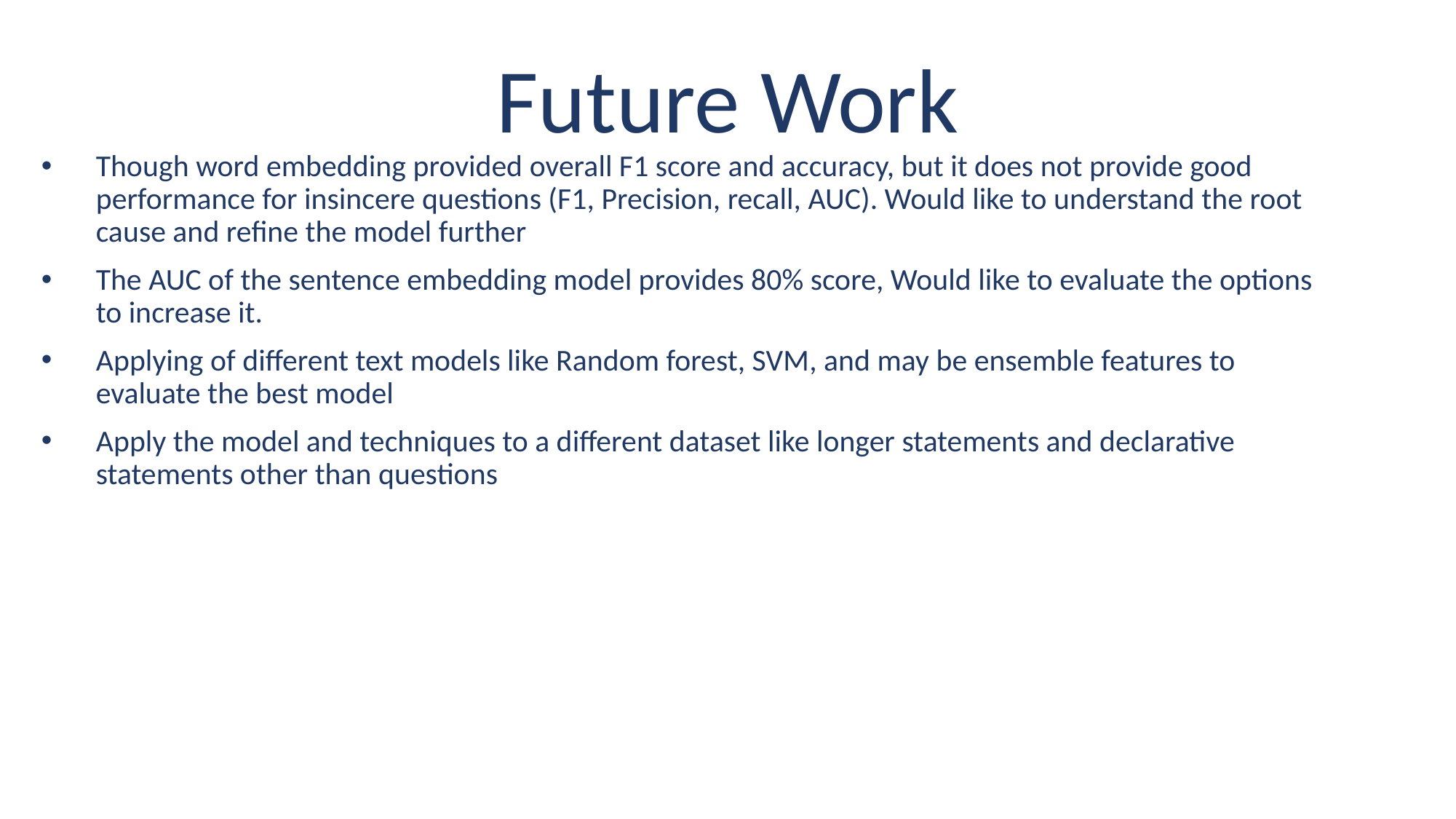

# Future Work
Though word embedding provided overall F1 score and accuracy, but it does not provide good performance for insincere questions (F1, Precision, recall, AUC). Would like to understand the root cause and refine the model further
The AUC of the sentence embedding model provides 80% score, Would like to evaluate the options to increase it.
Applying of different text models like Random forest, SVM, and may be ensemble features to evaluate the best model
Apply the model and techniques to a different dataset like longer statements and declarative statements other than questions